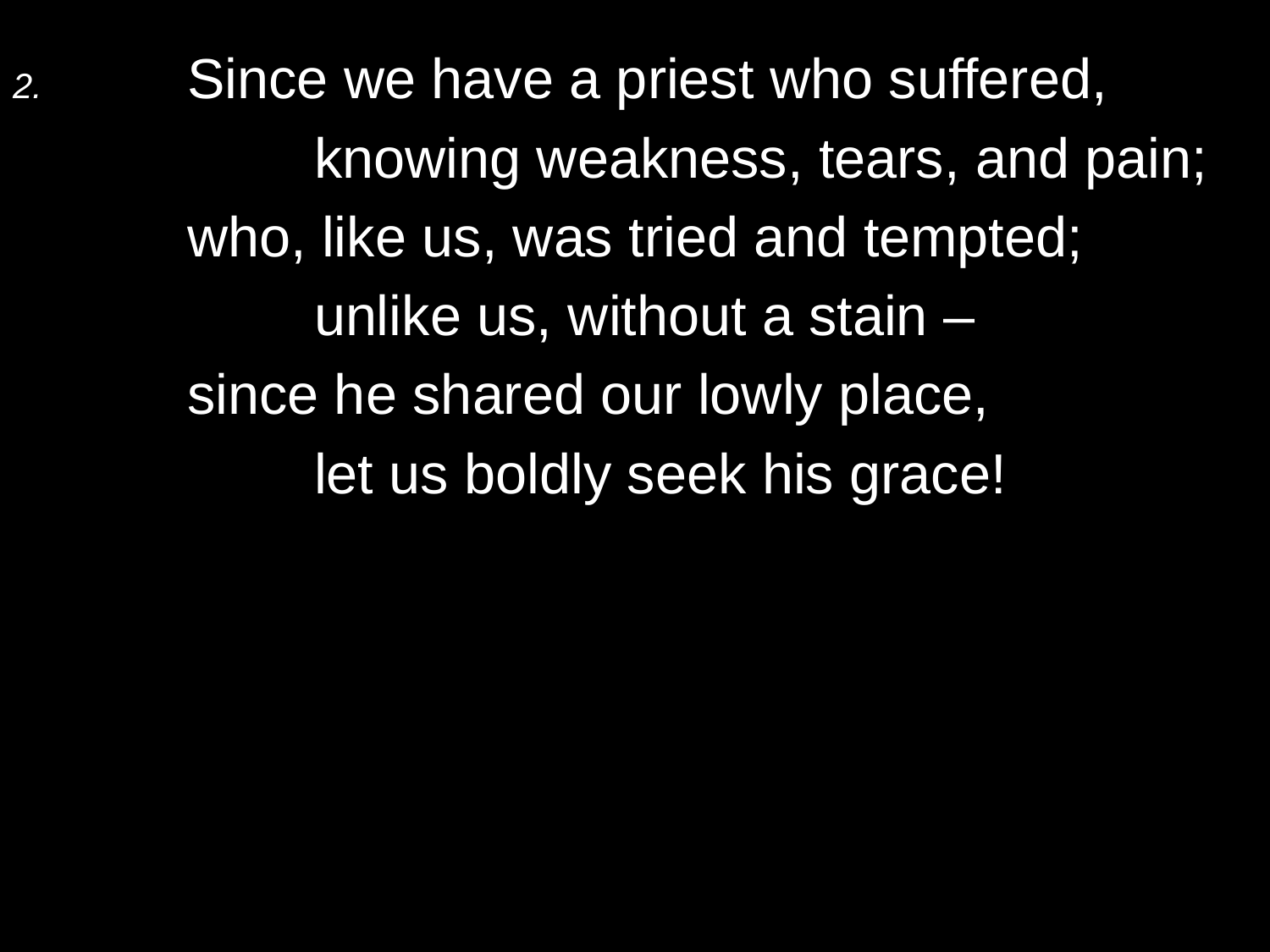

2.	Since we have a priest who suffered,
		knowing weakness, tears, and pain;
	who, like us, was tried and tempted;
		unlike us, without a stain –
	since he shared our lowly place,
		let us boldly seek his grace!